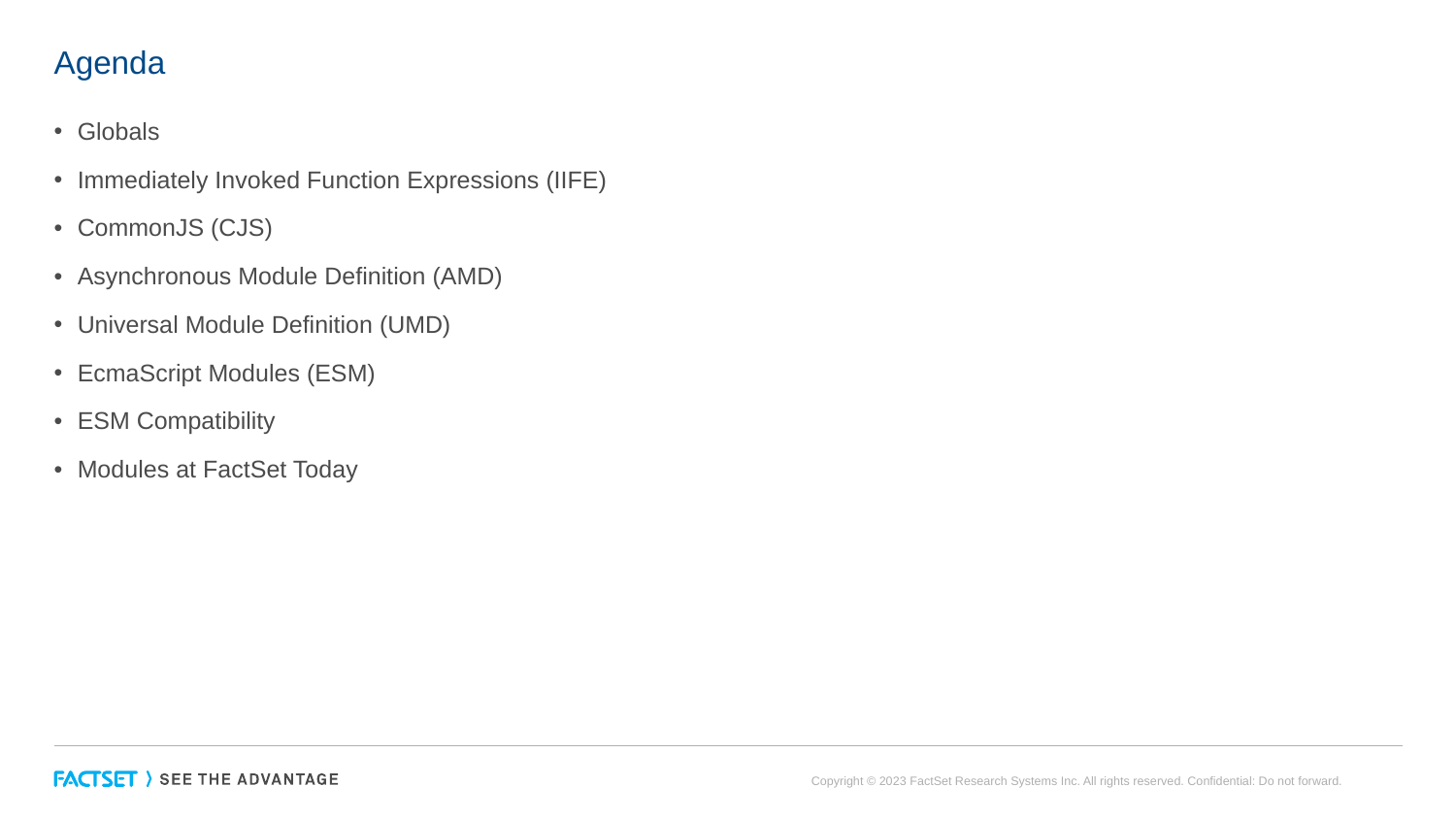

# Agenda
Globals
Immediately Invoked Function Expressions (IIFE)
CommonJS (CJS)
Asynchronous Module Definition (AMD)
Universal Module Definition (UMD)
EcmaScript Modules (ESM)
ESM Compatibility
Modules at FactSet Today

Copyright © 2023 FactSet Research Systems Inc. All rights reserved. Confidential: Do not forward.